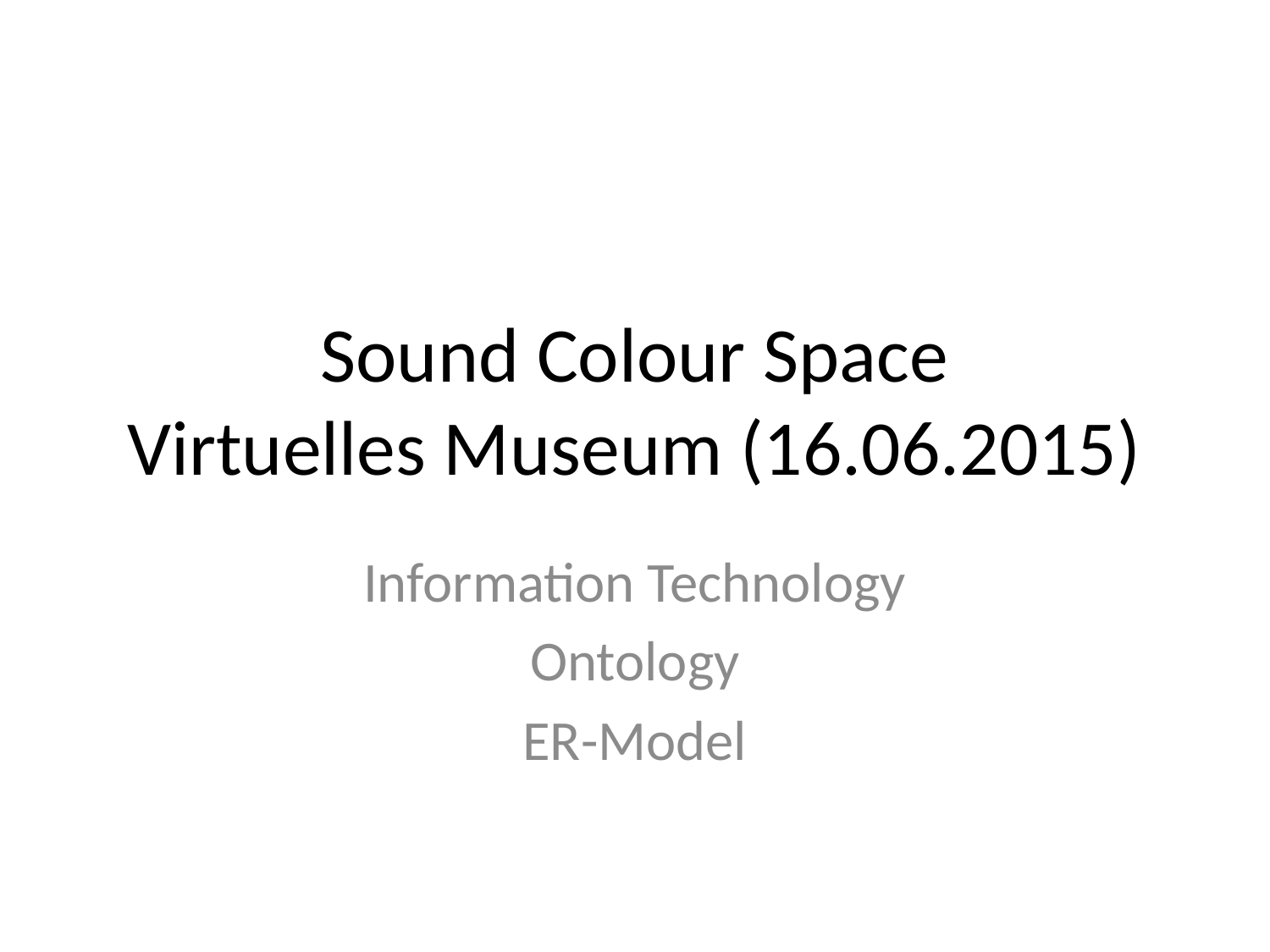

# Sound Colour Space Virtuelles Museum (16.06.2015)
Information Technology
Ontology
ER-Model